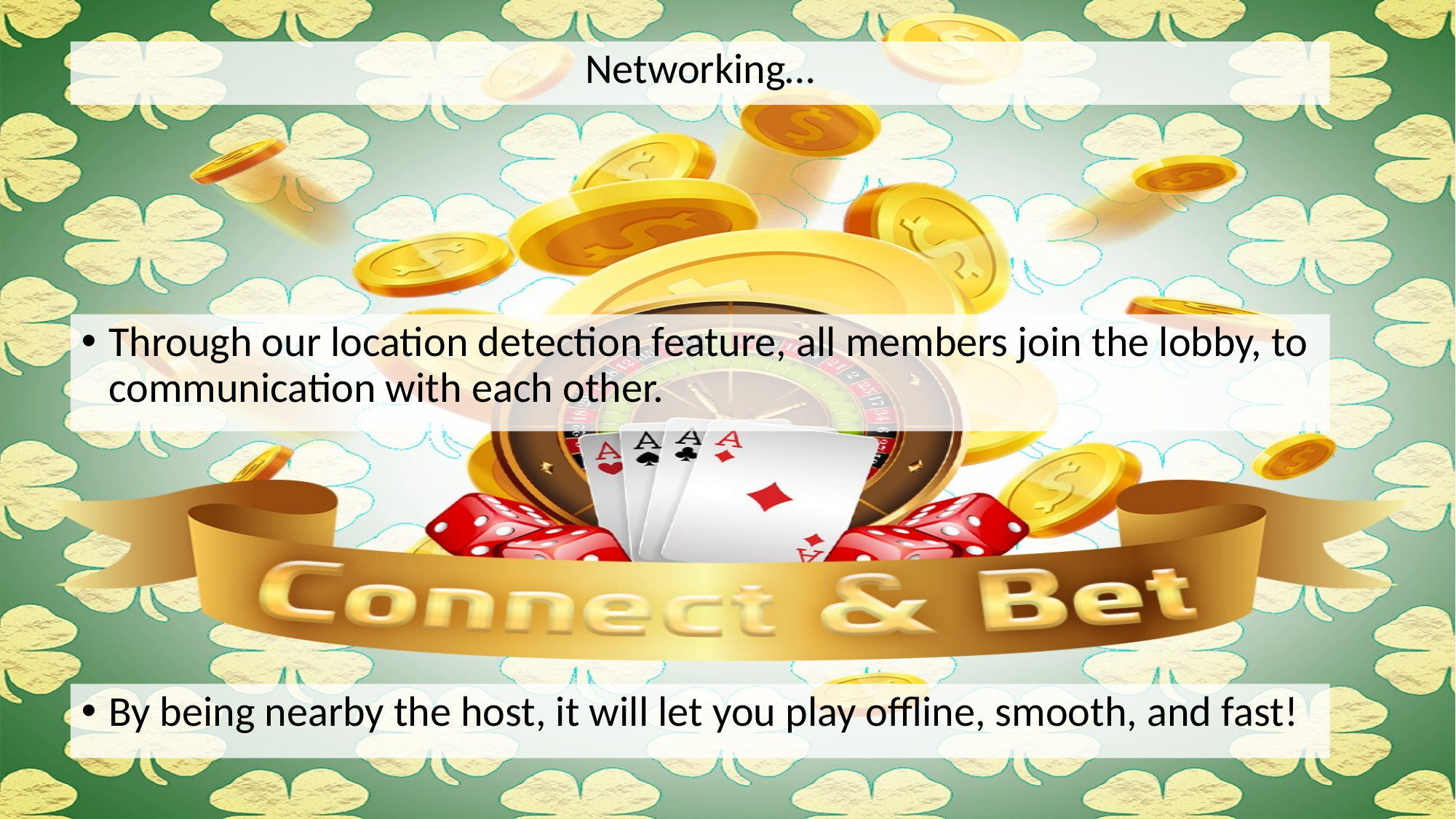

Networking…
Through our location detection feature, all members join the lobby, to communication with each other.
By being nearby the host, it will let you play offline, smooth, and fast!